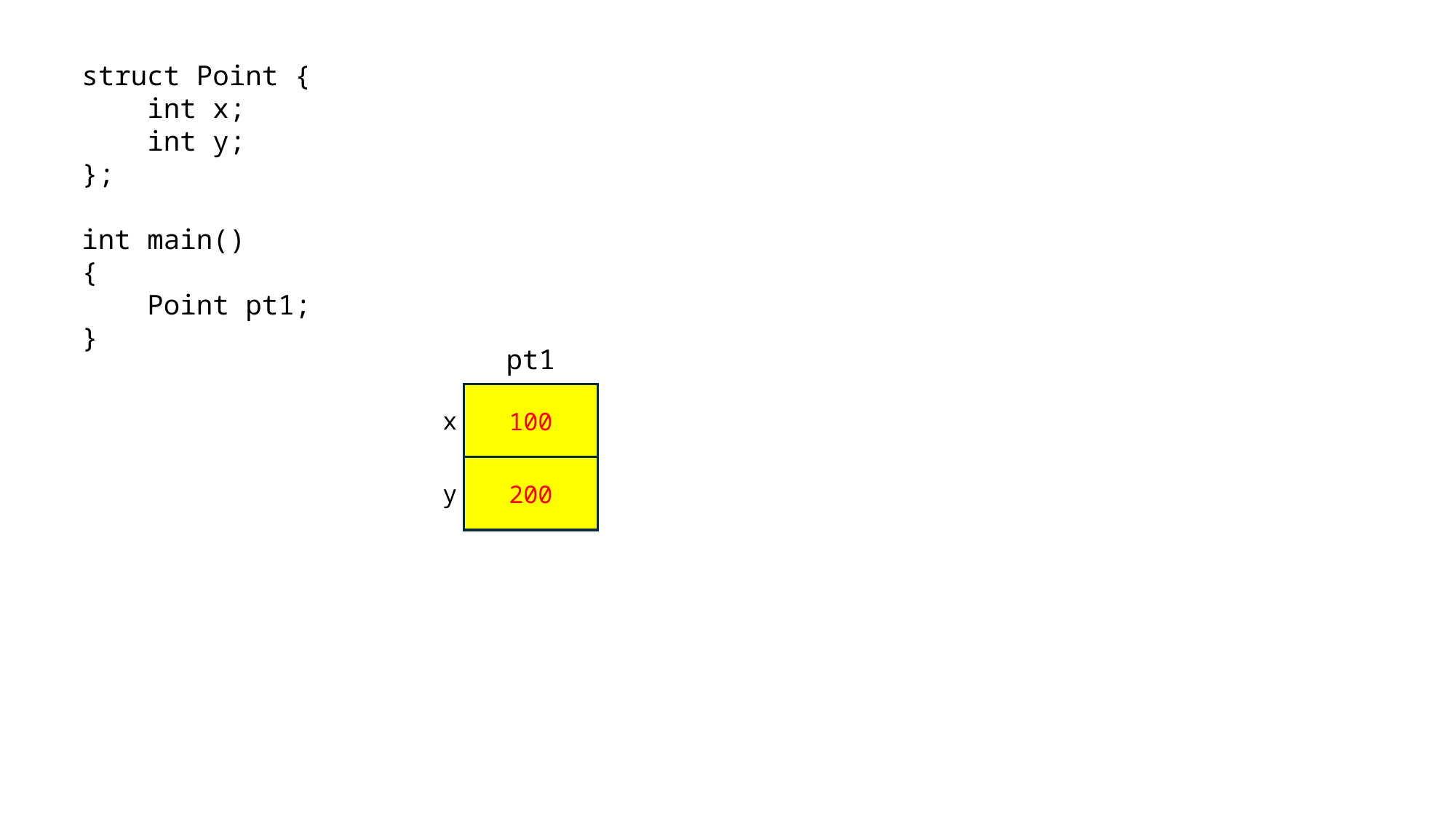

struct Point {
    int x;
    int y;
};

int main()
{
    Point pt1;
}
pt1
100
x
200
y